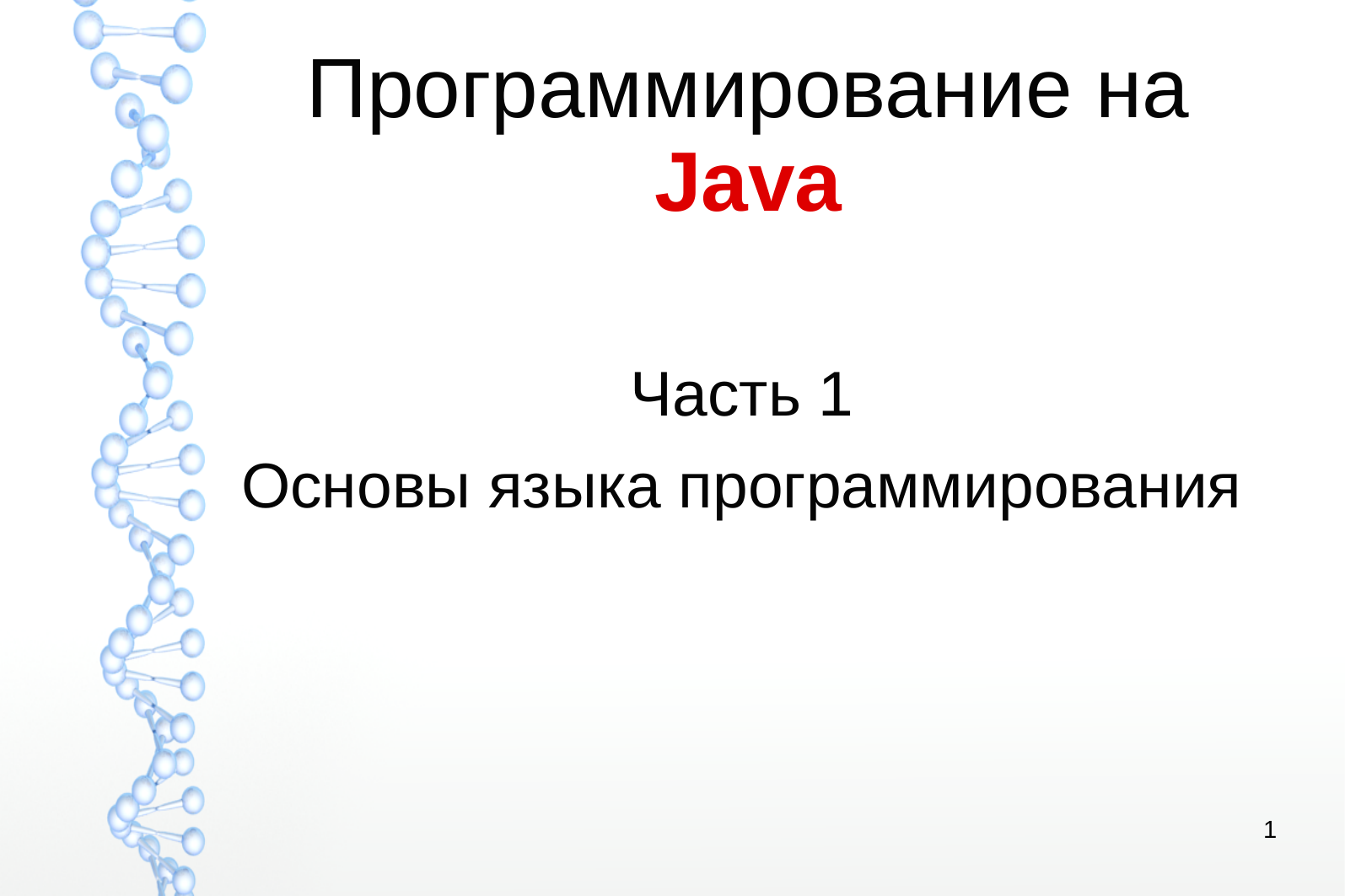

# Программирование на Java

Часть 1
Основы языка программирования
1